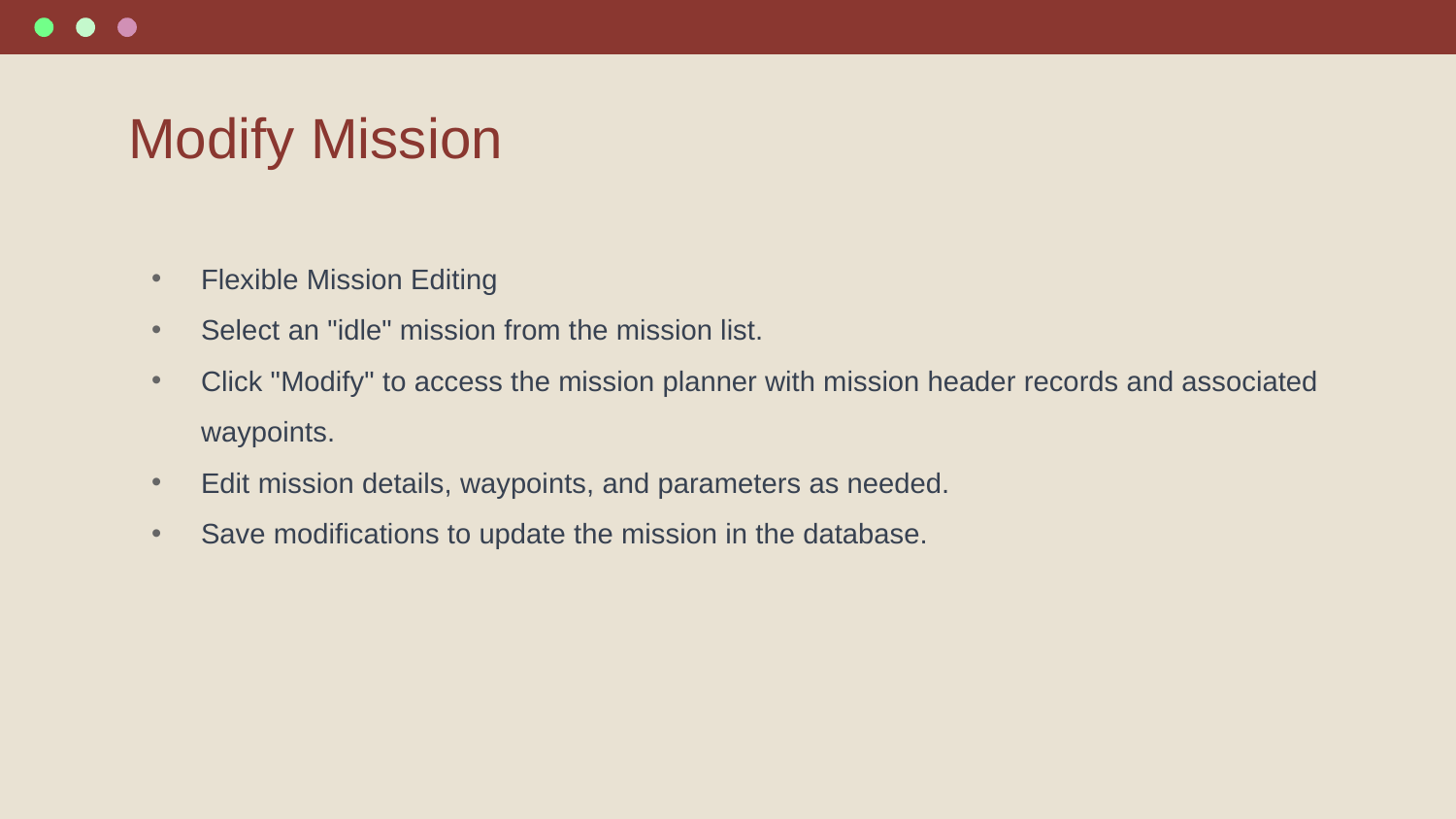

# Modify Mission
Flexible Mission Editing
Select an "idle" mission from the mission list.
Click "Modify" to access the mission planner with mission header records and associated waypoints.
Edit mission details, waypoints, and parameters as needed.
Save modifications to update the mission in the database.